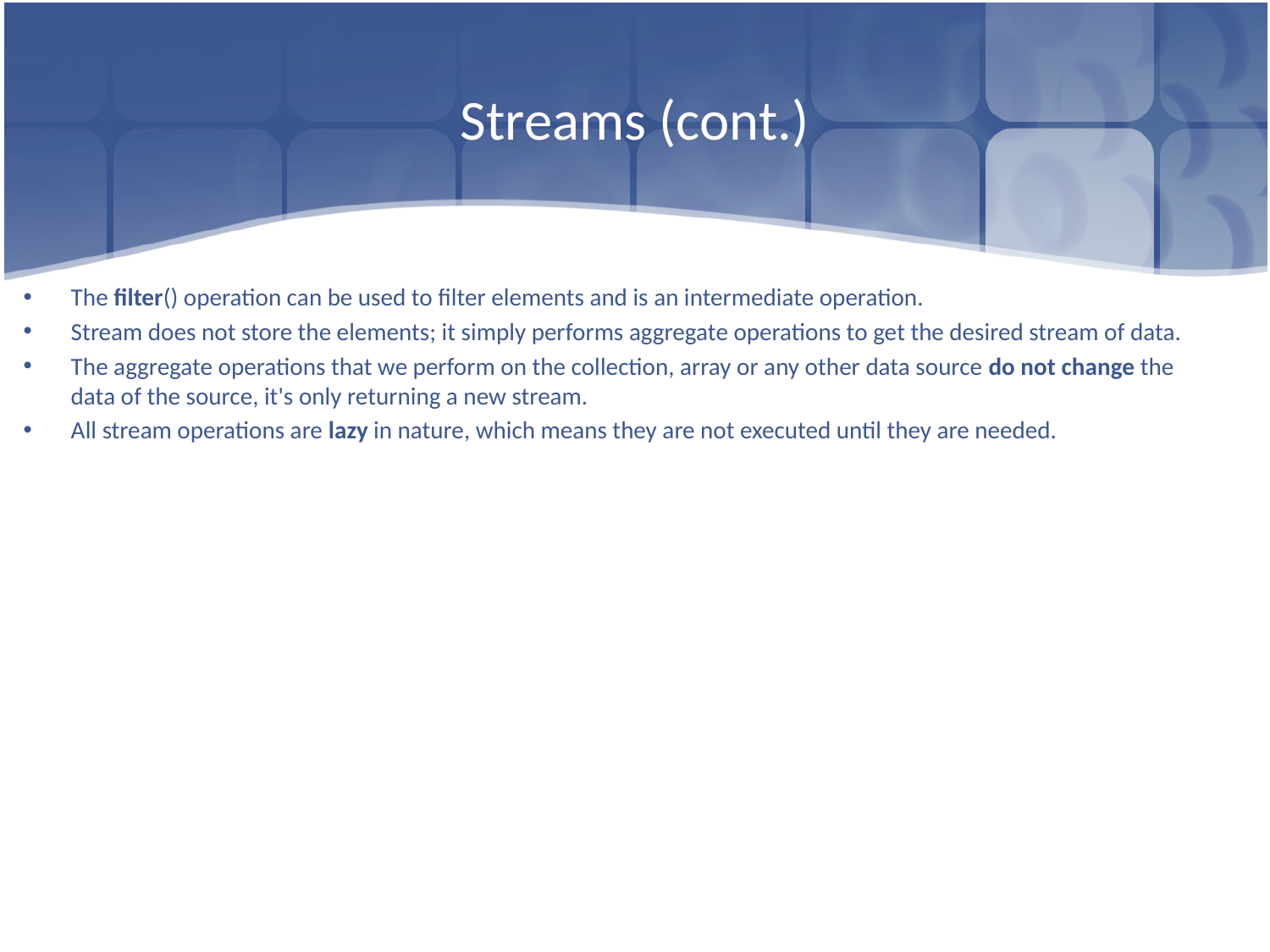

# Streams (cont.)
The filter() operation can be used to filter elements and is an intermediate operation.
Stream does not store the elements; it simply performs aggregate operations to get the desired stream of data.
The aggregate operations that we perform on the collection, array or any other data source do not change the data of the source, it's only returning a new stream.
All stream operations are lazy in nature, which means they are not executed until they are needed.